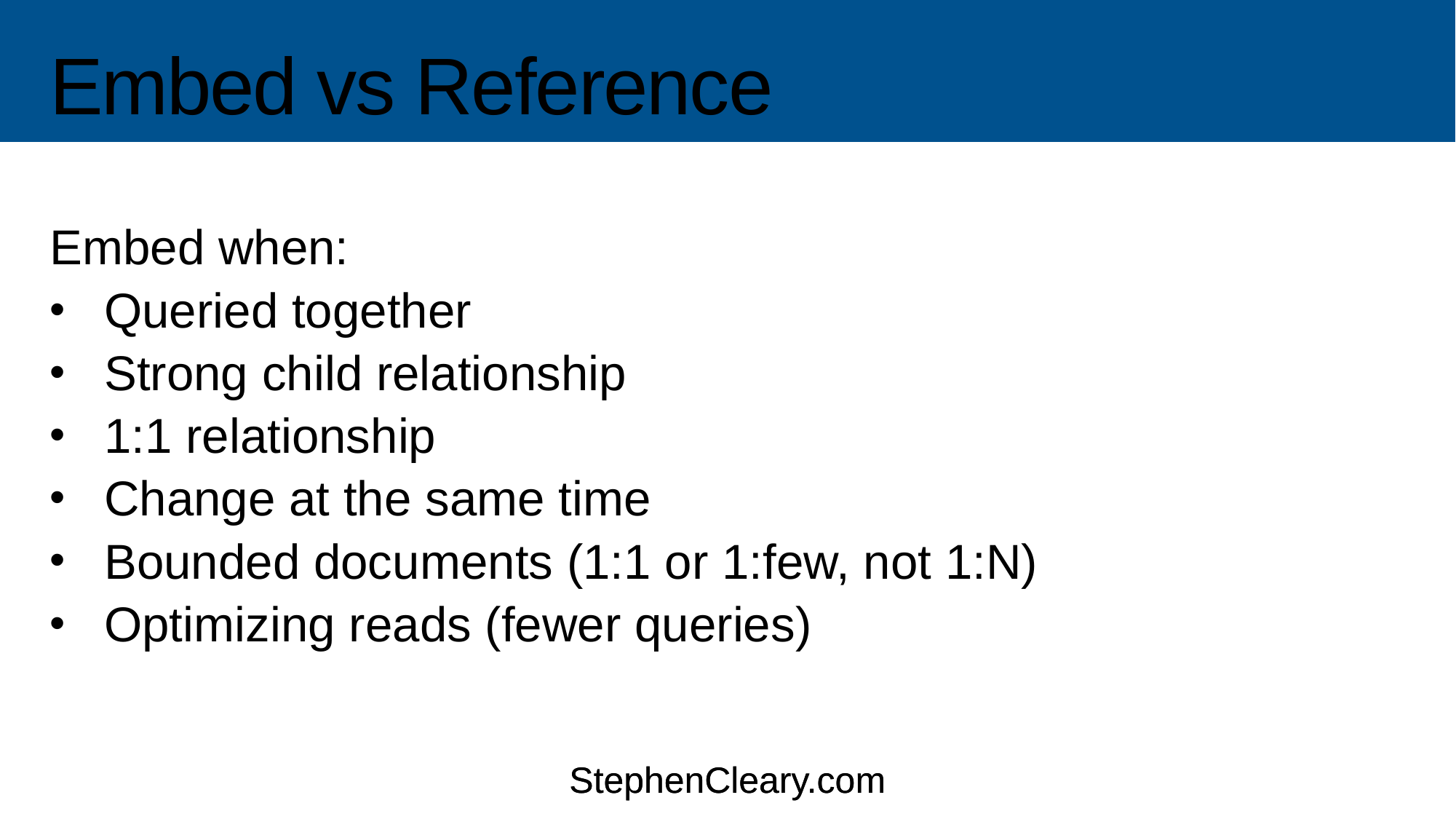

# Embed vs Reference

Embed when:
Queried together
Strong child relationship
1:1 relationship
Change at the same time
Bounded documents (1:1 or 1:few, not 1:N)
Optimizing reads (fewer queries)